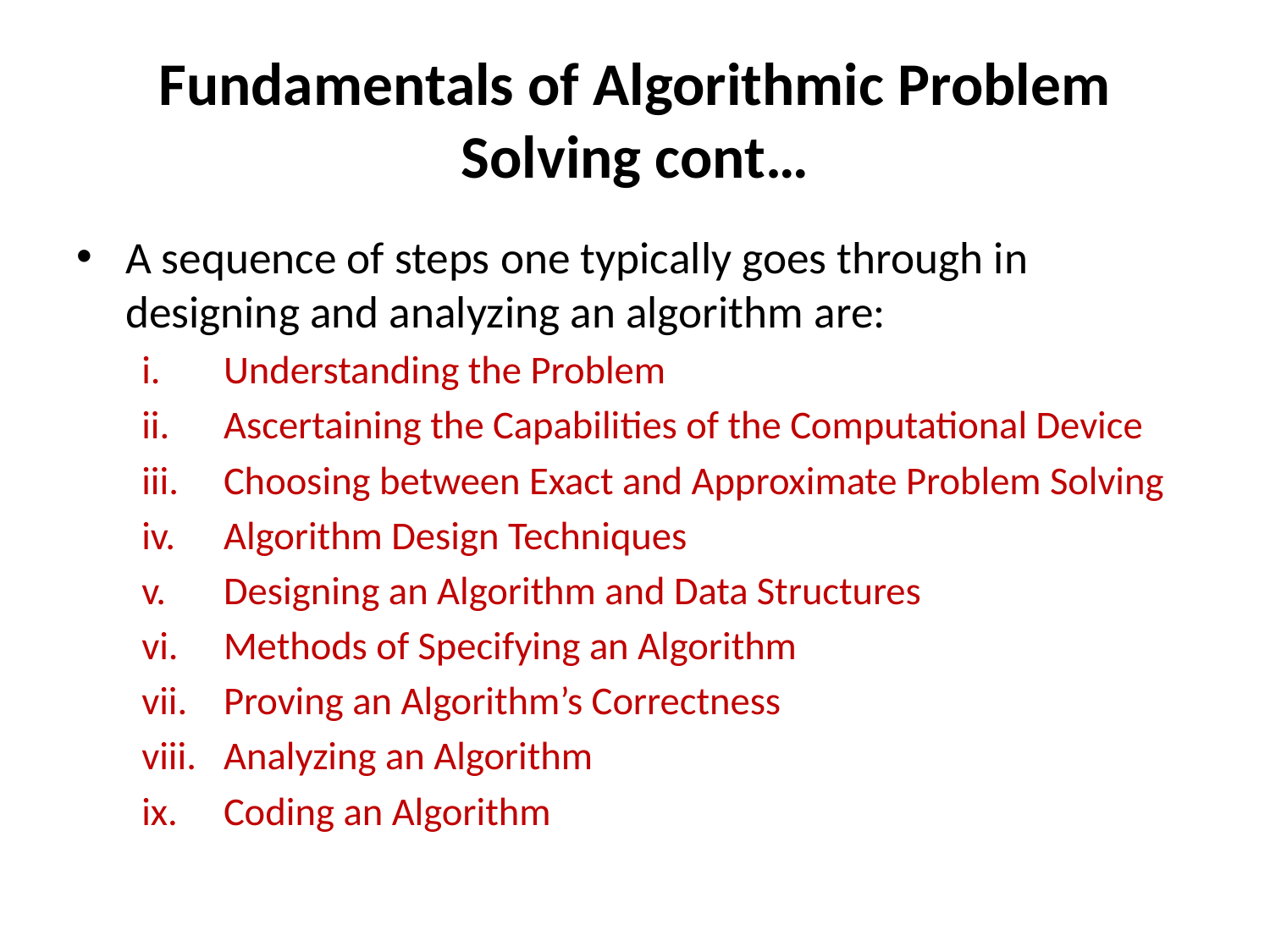

# Fundamentals of Algorithmic Problem Solving cont…
A sequence of steps one typically goes through in designing and analyzing an algorithm are:
Understanding the Problem
Ascertaining the Capabilities of the Computational Device
Choosing between Exact and Approximate Problem Solving
Algorithm Design Techniques
Designing an Algorithm and Data Structures
Methods of Specifying an Algorithm
Proving an Algorithm’s Correctness
Analyzing an Algorithm
Coding an Algorithm